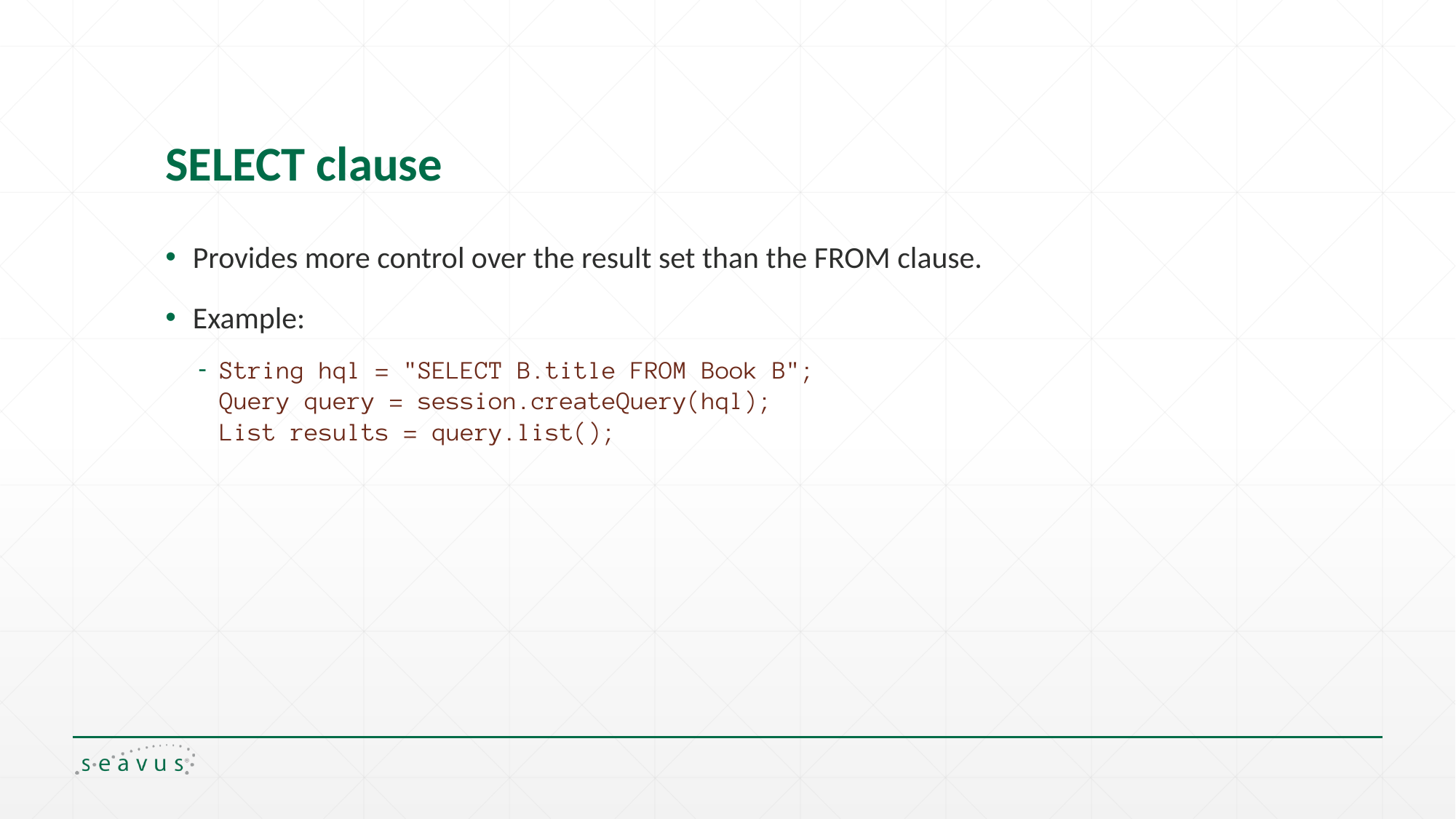

# SELECT clause
Provides more control over the result set than the FROM clause.
Example:
String hql = "SELECT B.title FROM Book B";
Query query = session.createQuery(hql);
List results = query.list();